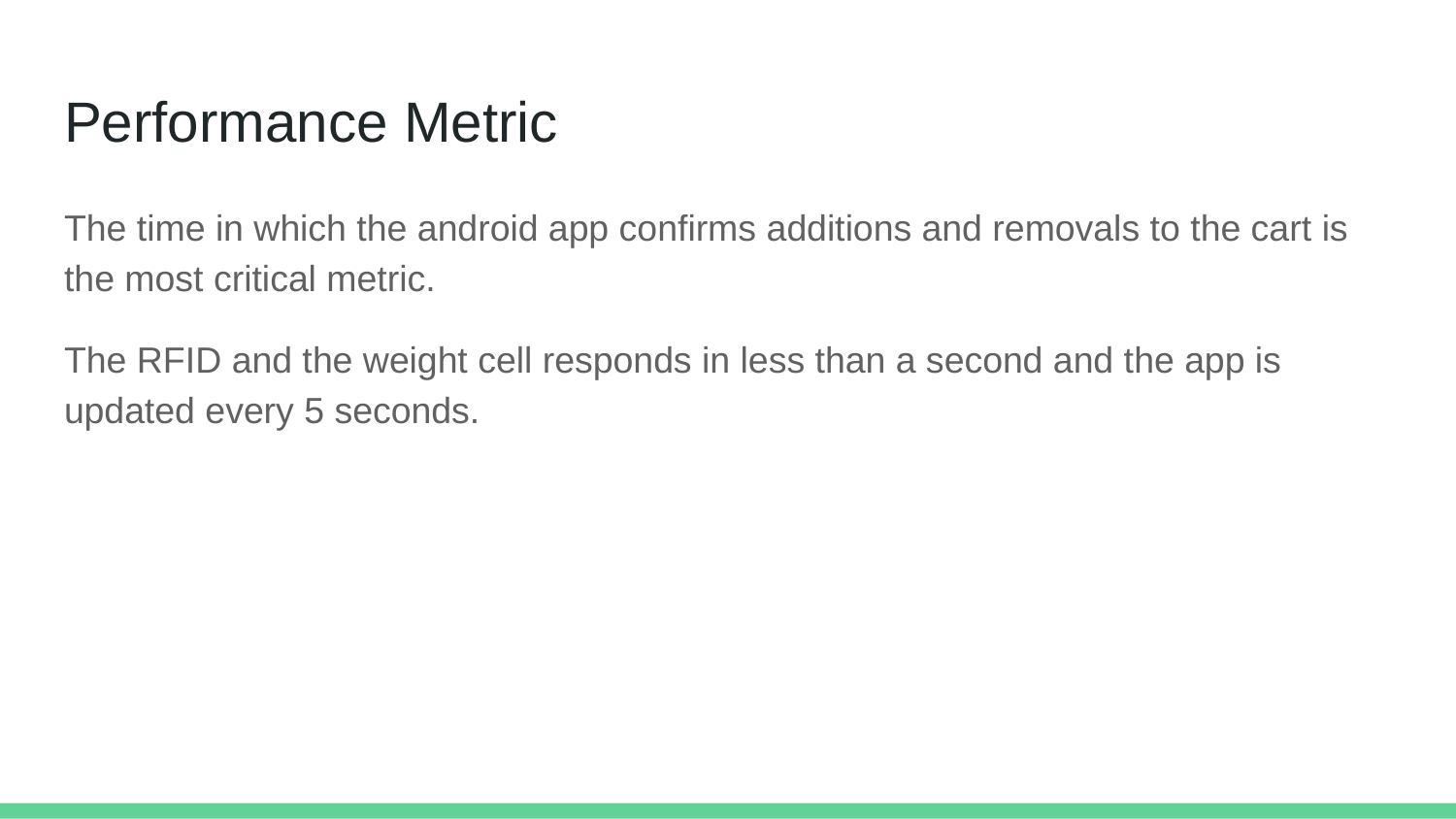

# Performance Metric
The time in which the android app confirms additions and removals to the cart is the most critical metric.
The RFID and the weight cell responds in less than a second and the app is updated every 5 seconds.